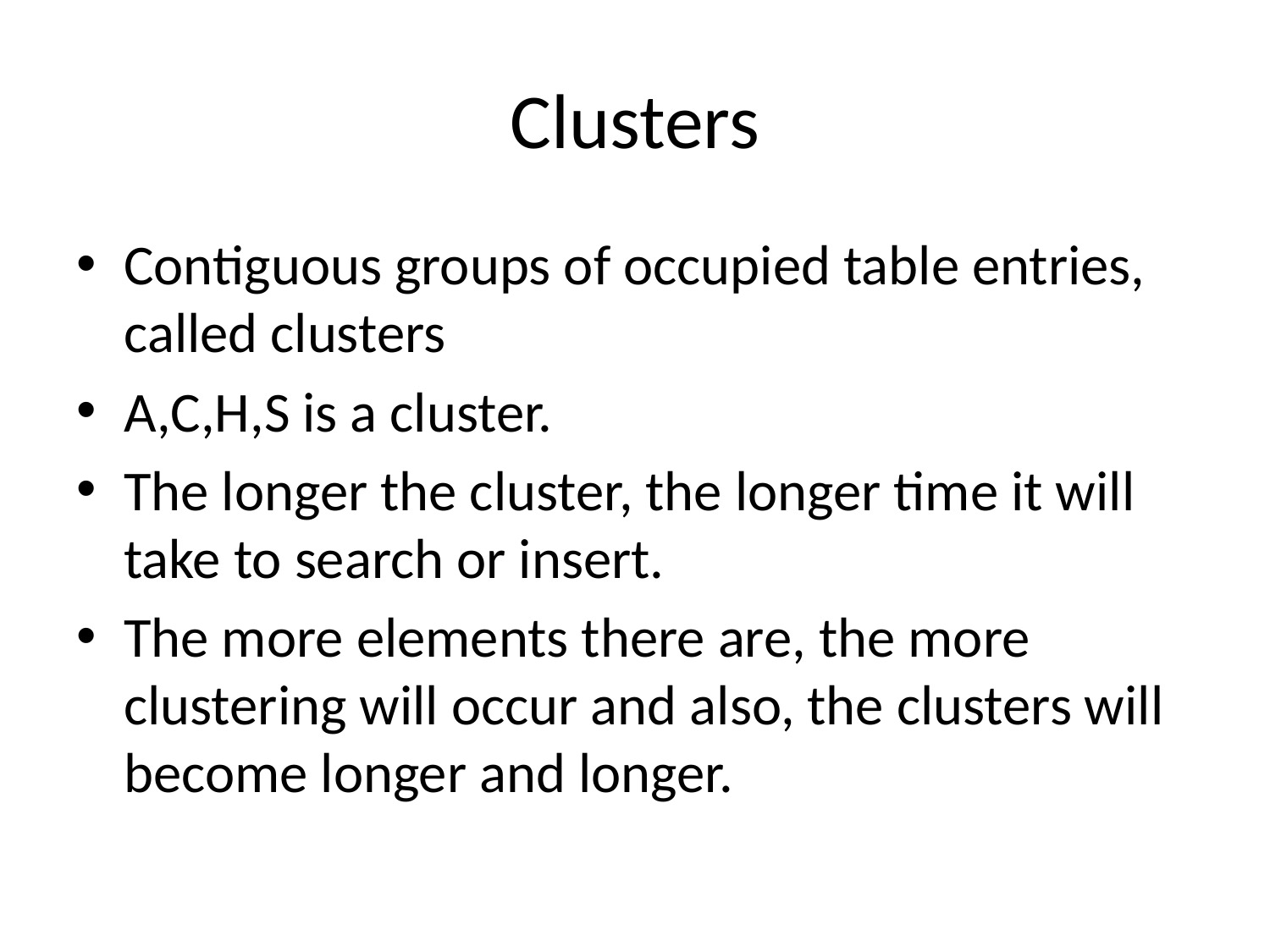

# Clusters
Contiguous groups of occupied table entries, called clusters
A,C,H,S is a cluster.
The longer the cluster, the longer time it will take to search or insert.
The more elements there are, the more clustering will occur and also, the clusters will become longer and longer.